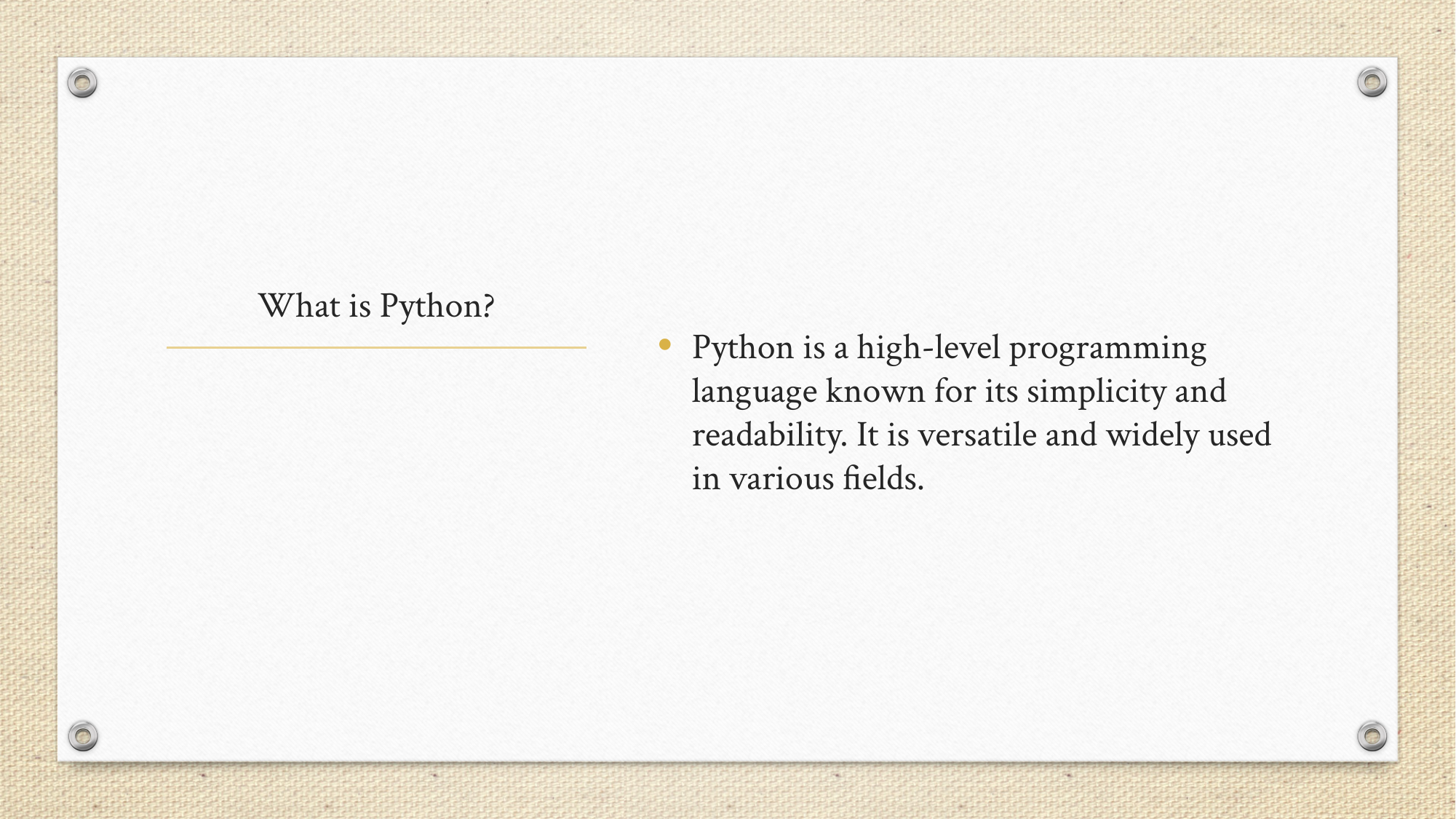

Python is a high-level programming language known for its simplicity and readability. It is versatile and widely used in various fields.
# What is Python?